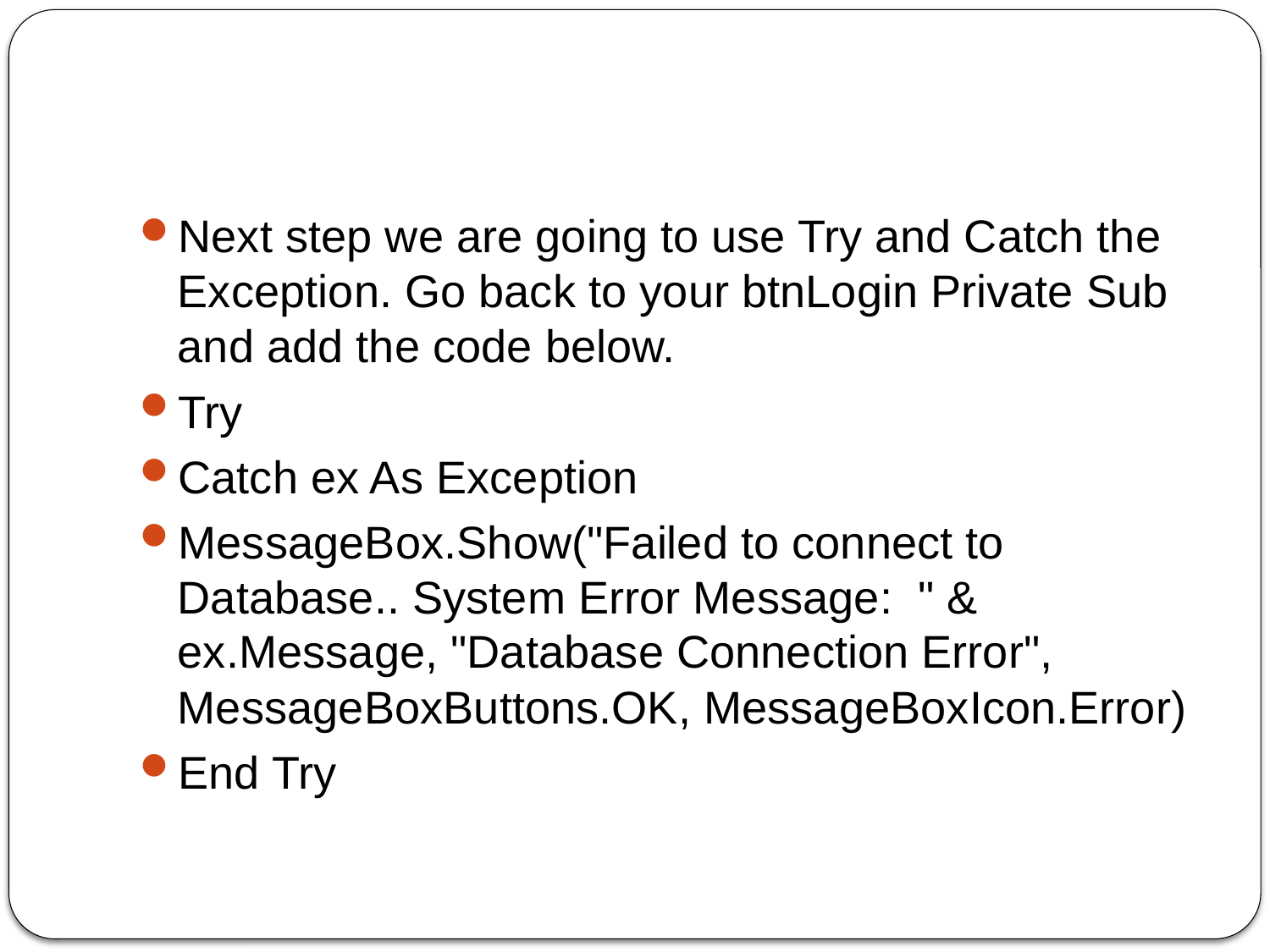

#
Next step we are going to use Try and Catch the Exception. Go back to your btnLogin Private Sub and add the code below.
Try
Catch ex As Exception
MessageBox.Show("Failed to connect to Database.. System Error Message:  " & ex.Message, "Database Connection Error", MessageBoxButtons.OK, MessageBoxIcon.Error)
End Try